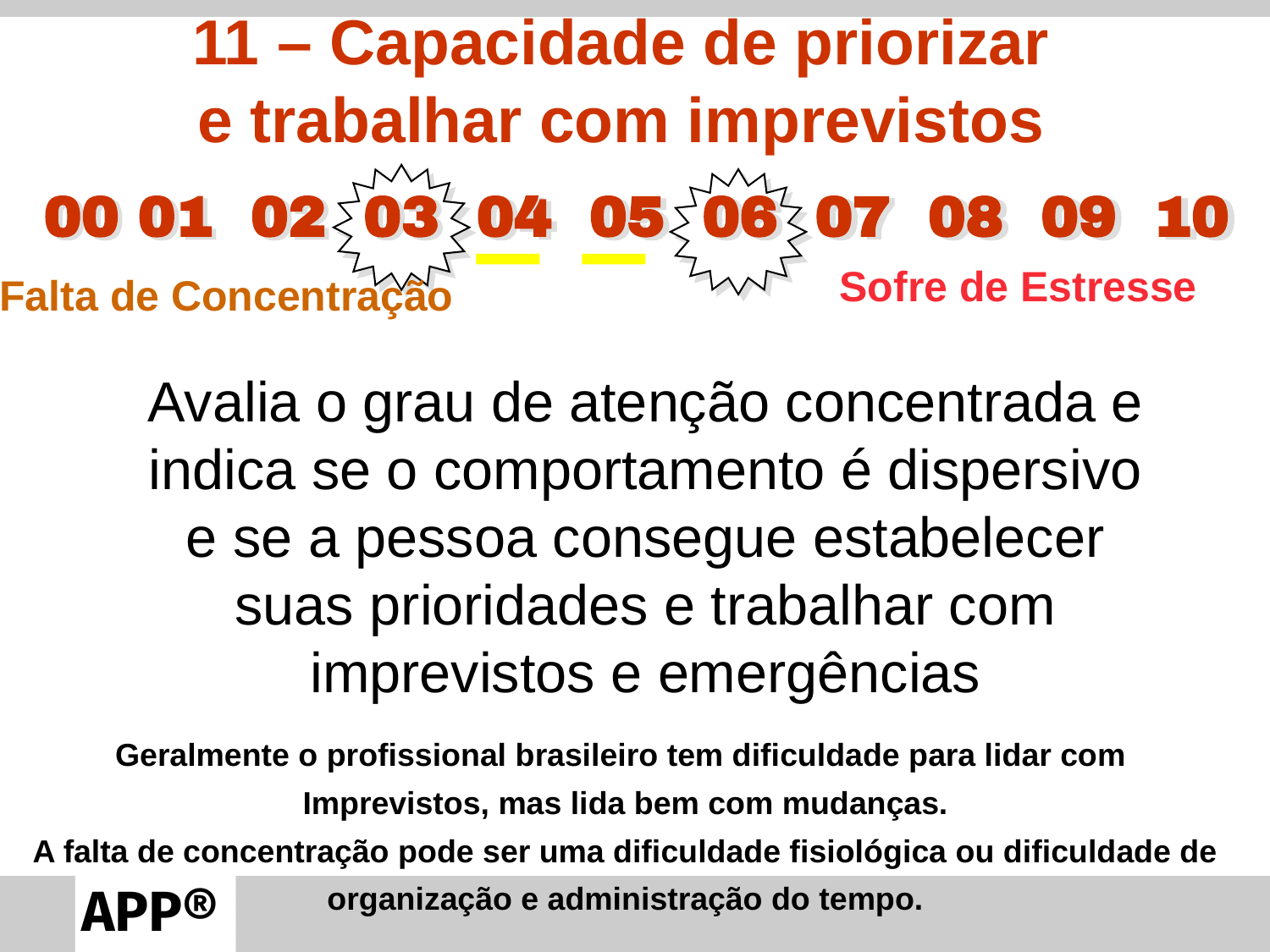

11 – Capacidade de priorizar
e trabalhar com imprevistos

00 01  02  03  04  05  06  07  08  09  10

Sofre de Estresse
Falta de Concentração
Avalia o grau de atenção concentrada e indica se o comportamento é dispersivo e se a pessoa consegue estabelecer suas prioridades e trabalhar com imprevistos e emergências
Geralmente o profissional brasileiro tem dificuldade para lidar com
Imprevistos, mas lida bem com mudanças.
A falta de concentração pode ser uma dificuldade fisiológica ou dificuldade de
organização e administração do tempo.